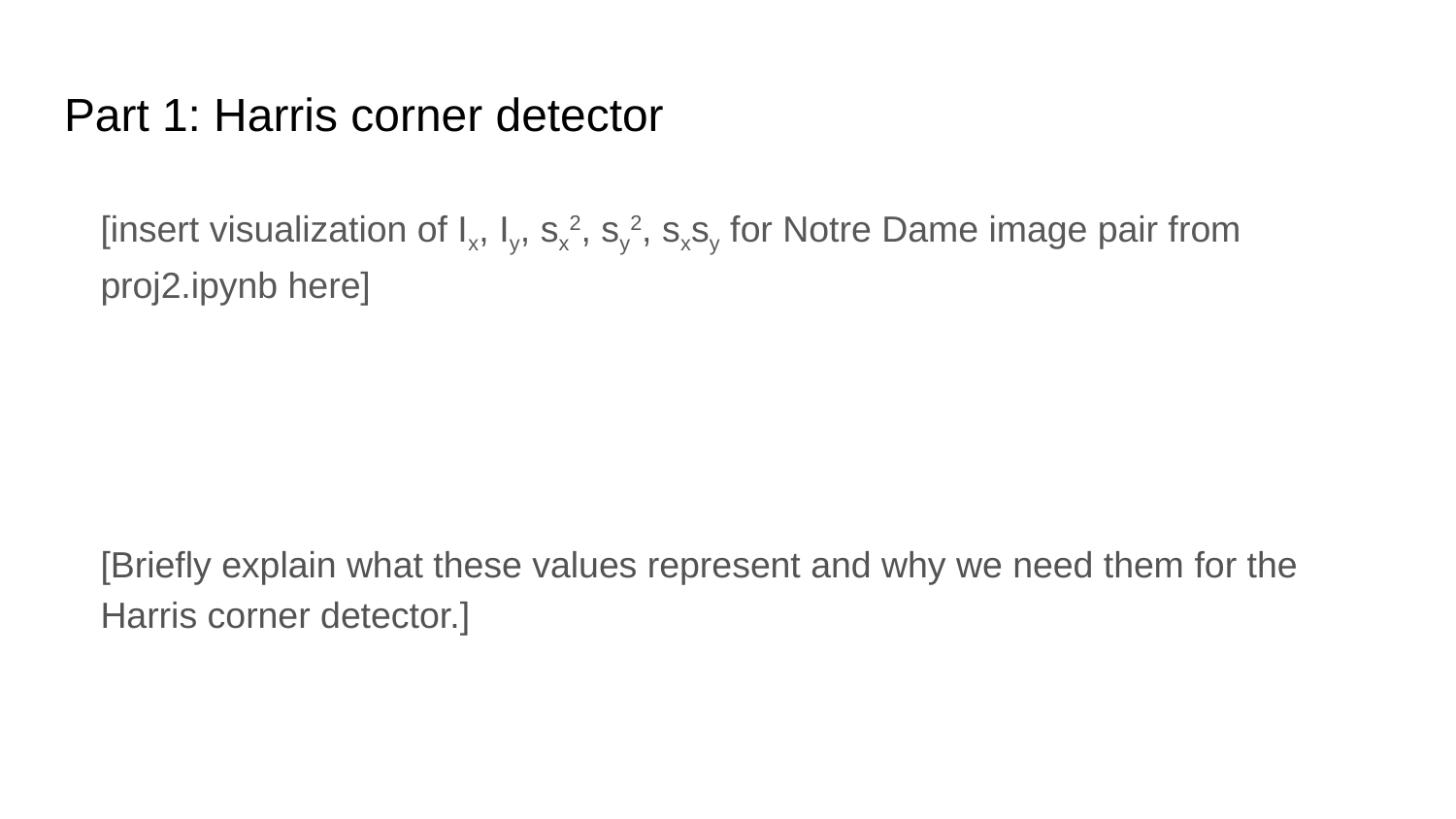

# Part 1: Harris corner detector
[insert visualization of Ix, Iy, sx2, sy2, sxsy for Notre Dame image pair from proj2.ipynb here]
[Briefly explain what these values represent and why we need them for the Harris corner detector.]